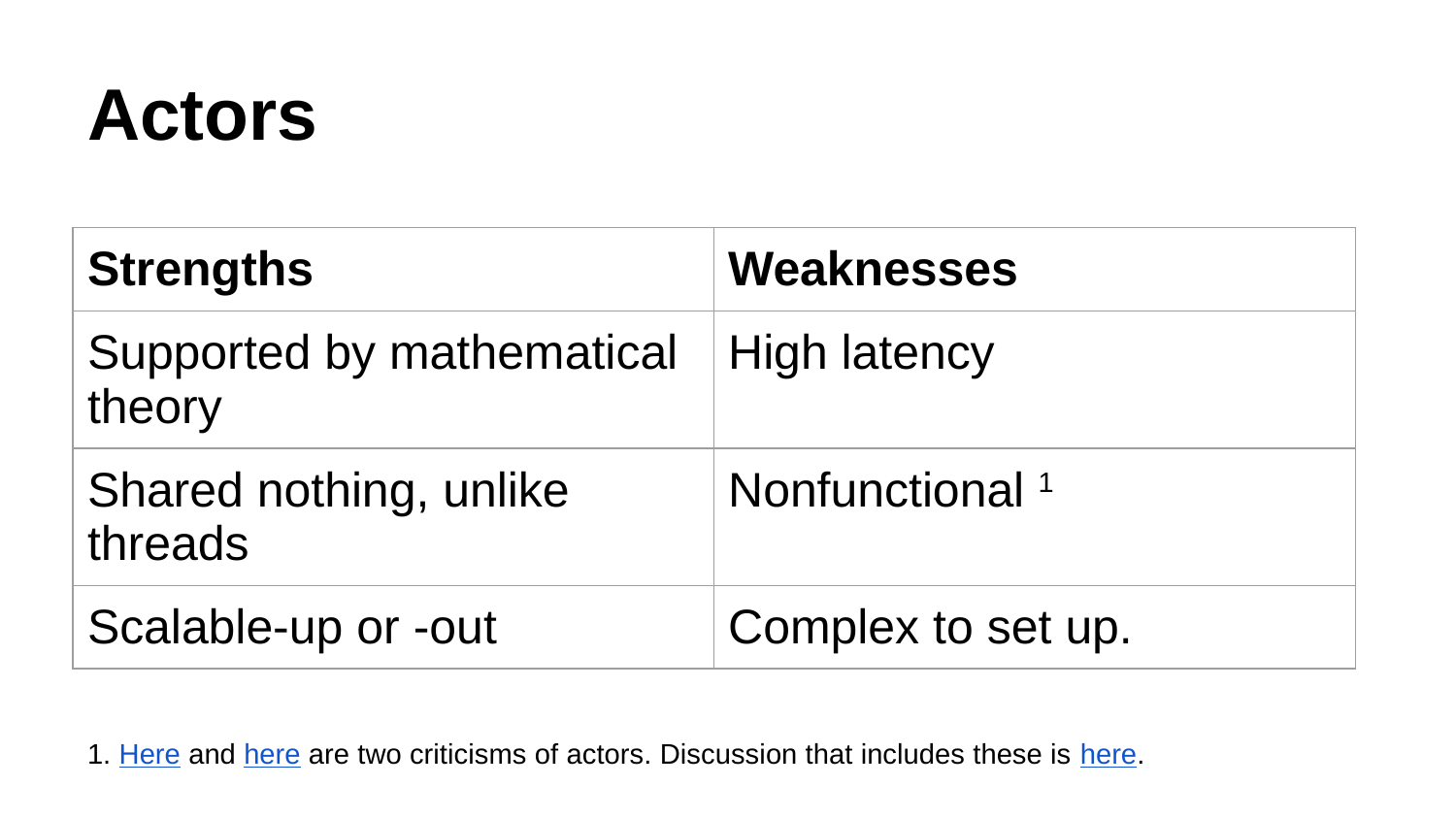

# Actors
| Strengths | Weaknesses |
| --- | --- |
| Supported by mathematical theory | High latency |
| Shared nothing, unlike threads | Nonfunctional 1 |
| Scalable-up or -out | Complex to set up. |
1. Here and here are two criticisms of actors. Discussion that includes these is here.